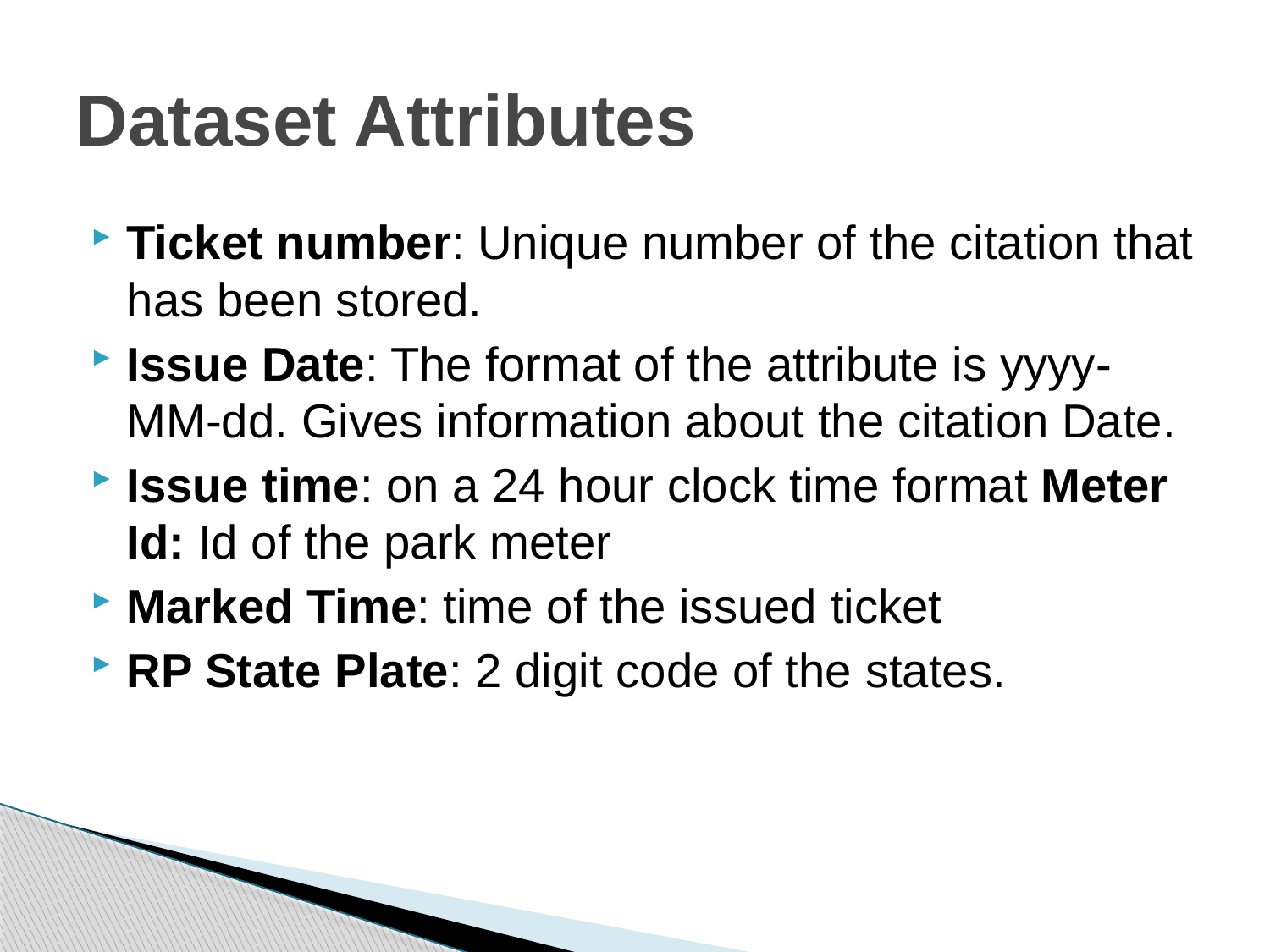

# Dataset Attributes
Ticket number: Unique number of the citation that has been stored.
Issue Date: The format of the attribute is yyyy-MM-dd. Gives information about the citation Date.
Issue time: on a 24 hour clock time format Meter Id: Id of the park meter
Marked Time: time of the issued ticket
RP State Plate: 2 digit code of the states.